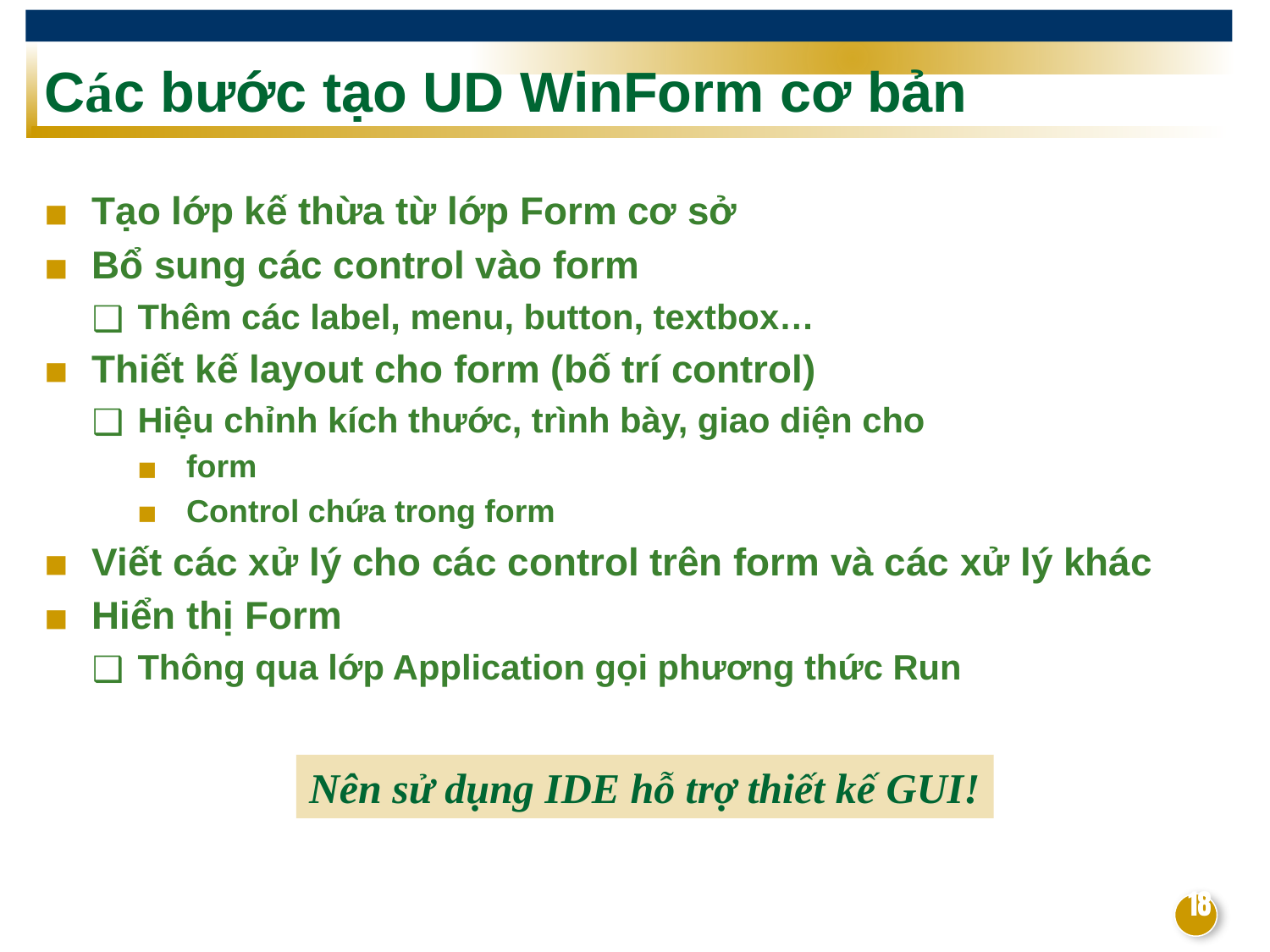

# Các bước tạo UD WinForm cơ bản
Tạo lớp kế thừa từ lớp Form cơ sở
Bổ sung các control vào form
Thêm các label, menu, button, textbox…
Thiết kế layout cho form (bố trí control)
Hiệu chỉnh kích thước, trình bày, giao diện cho
form
Control chứa trong form
Viết các xử lý cho các control trên form và các xử lý khác
Hiển thị Form
Thông qua lớp Application gọi phương thức Run
Nên sử dụng IDE hỗ trợ thiết kế GUI!
18